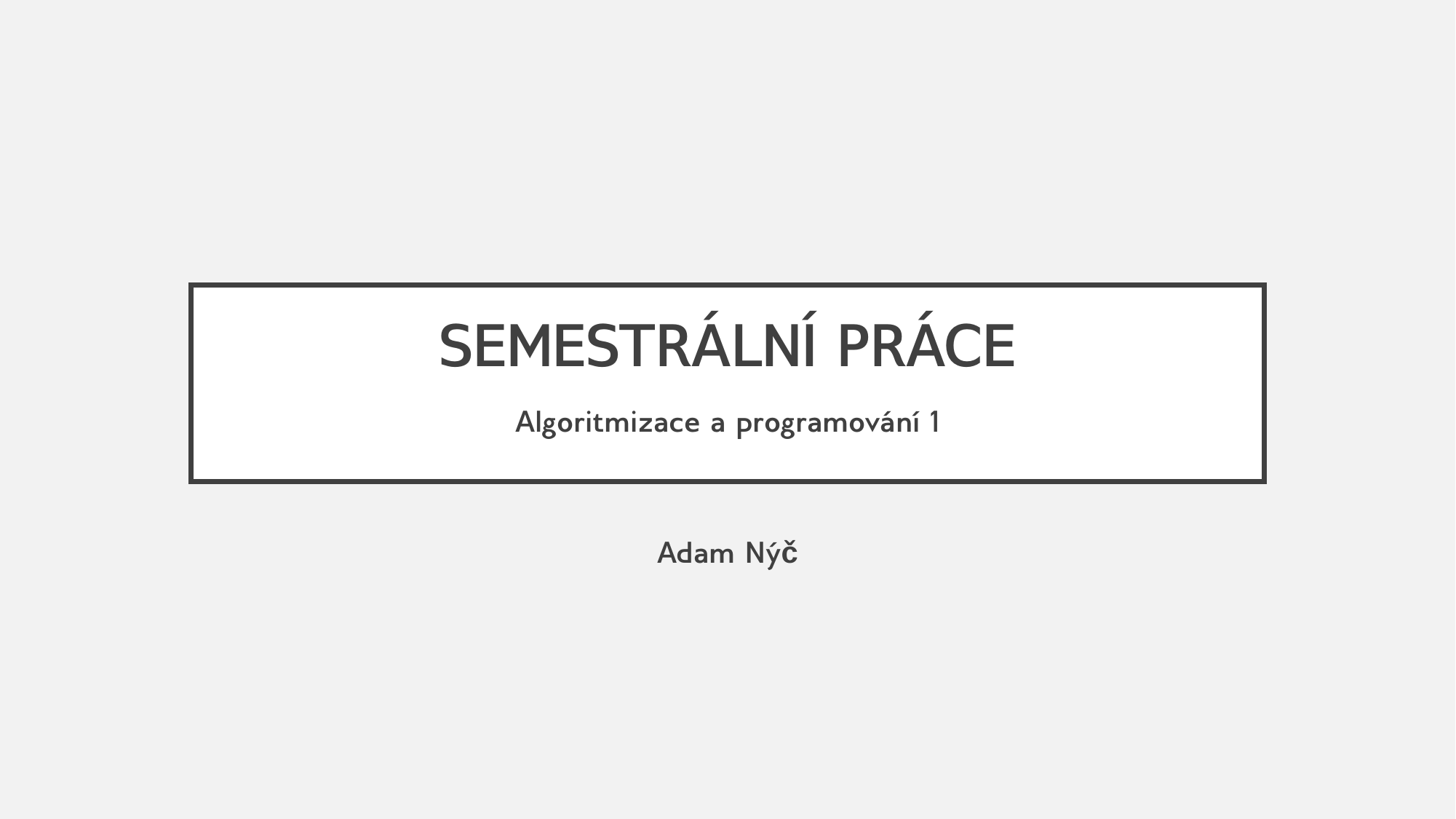

#
SEMESTRÁLNÍ PRÁCE

Algoritmizace a programování 1

Adam Nýč